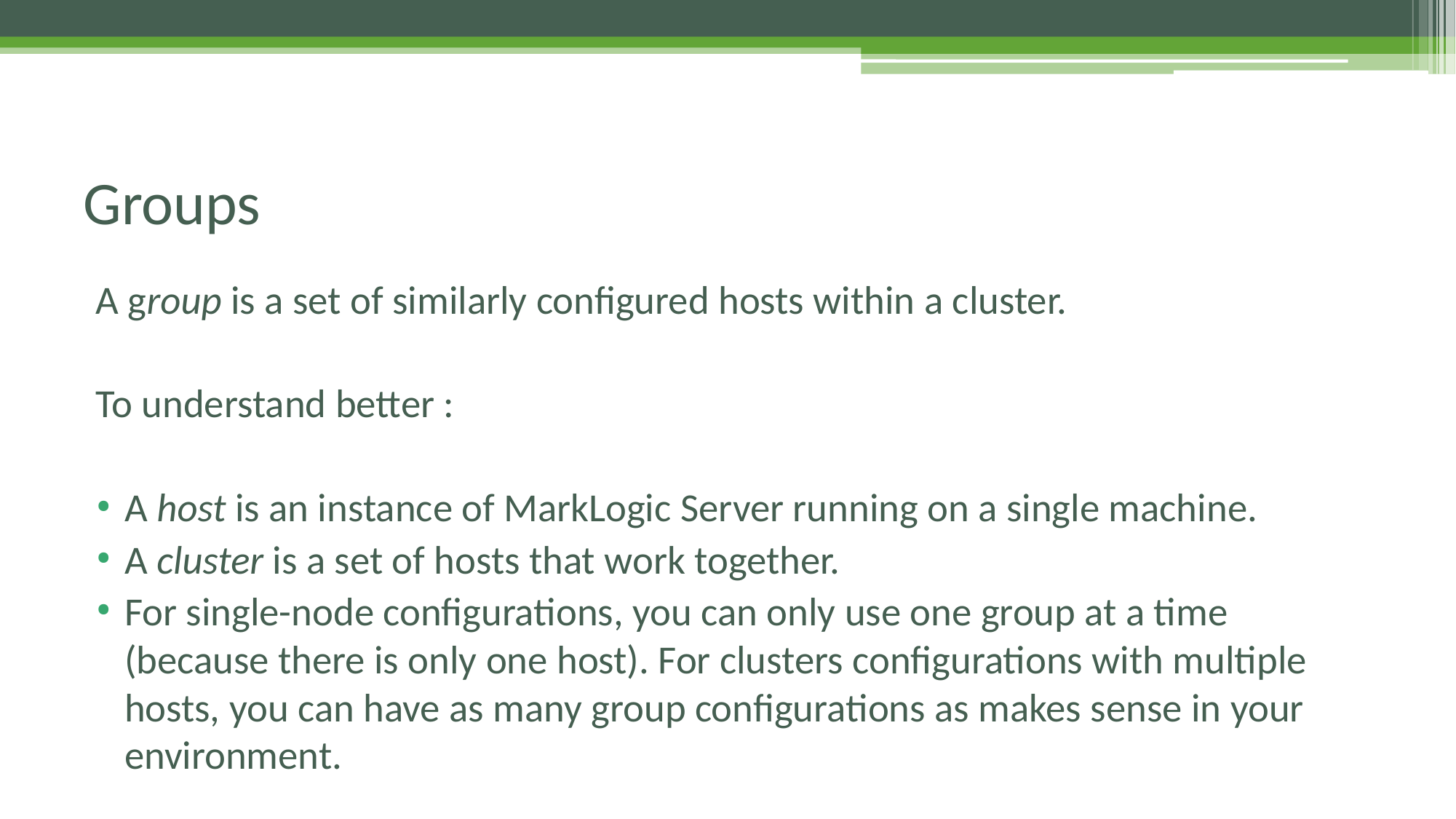

# Groups
A group is a set of similarly configured hosts within a cluster.

To understand better :

A host is an instance of MarkLogic Server running on a single machine.
A cluster is a set of hosts that work together.
For single-node configurations, you can only use one group at a time (because there is only one host). For clusters configurations with multiple hosts, you can have as many group configurations as makes sense in your environment.